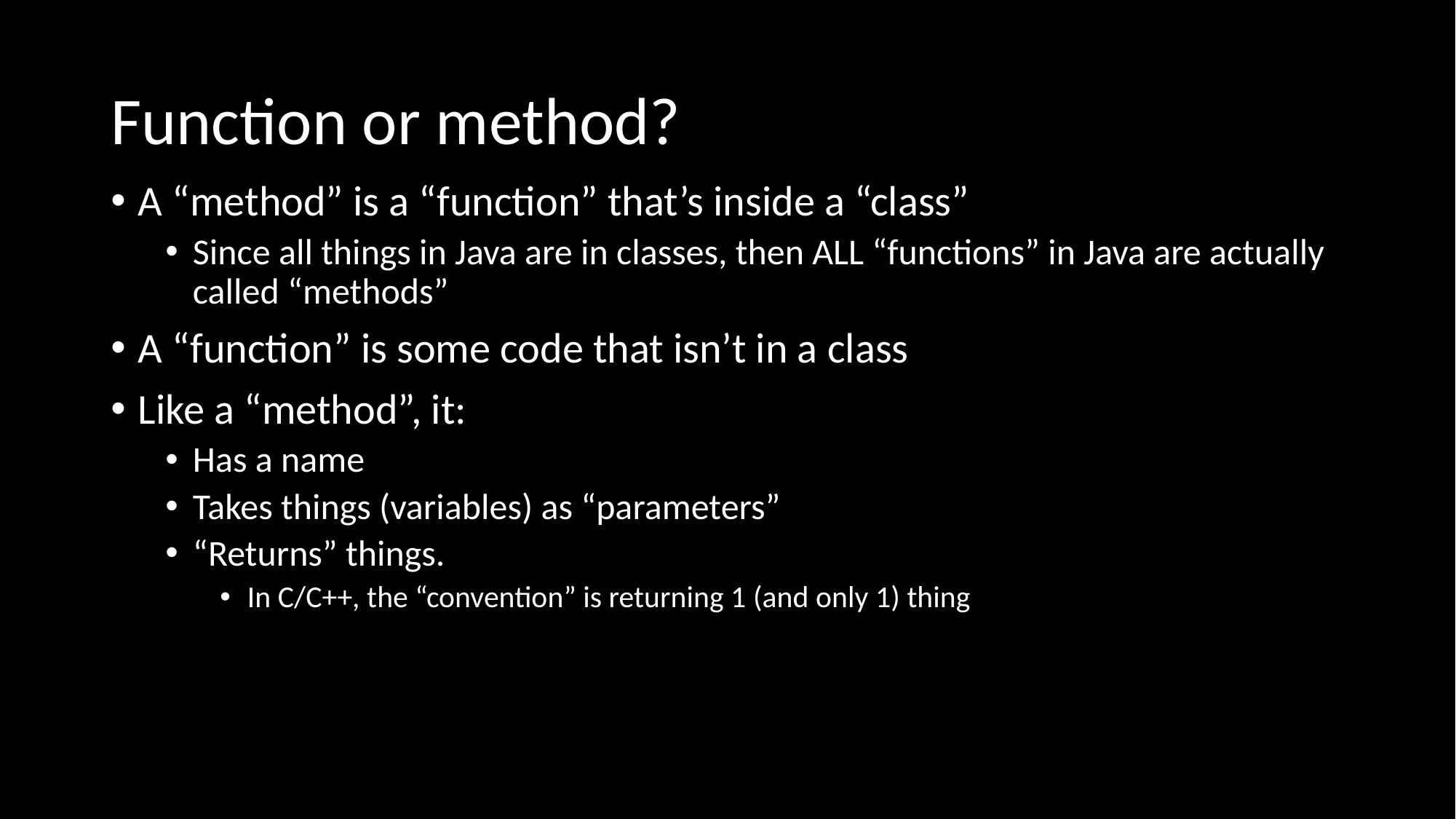

# Function or method?
A “method” is a “function” that’s inside a “class”
Since all things in Java are in classes, then ALL “functions” in Java are actually called “methods”
A “function” is some code that isn’t in a class
Like a “method”, it:
Has a name
Takes things (variables) as “parameters”
“Returns” things.
In C/C++, the “convention” is returning 1 (and only 1) thing